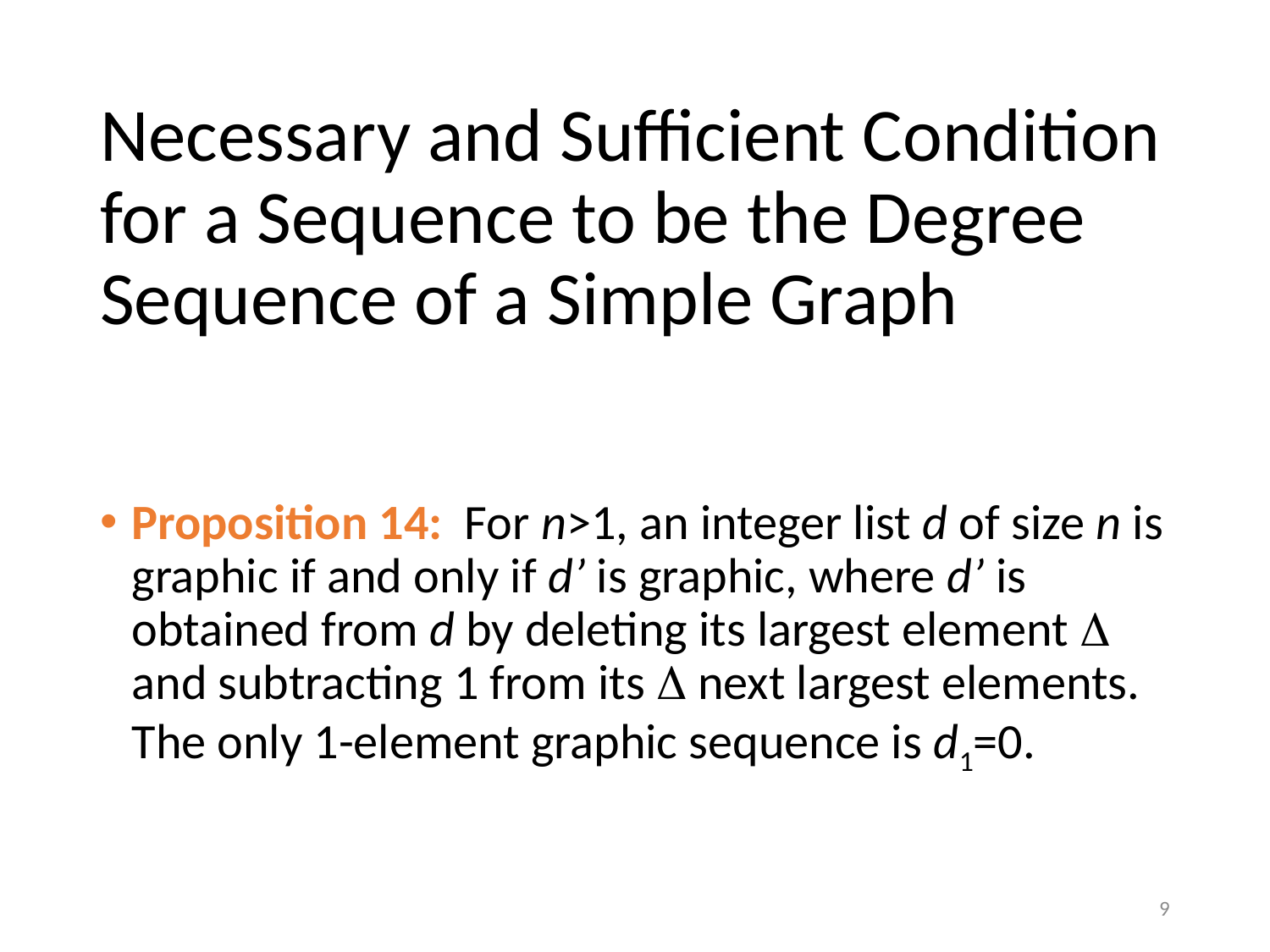

# Necessary and Sufficient Condition for a Sequence to be the Degree Sequence of a Simple Graph
Proposition 14:  For n>1, an integer list d of size n is graphic if and only if d’ is graphic, where d’ is obtained from d by deleting its largest element Δ and subtracting 1 from its Δ next largest elements. The only 1-element graphic sequence is d1=0.
9